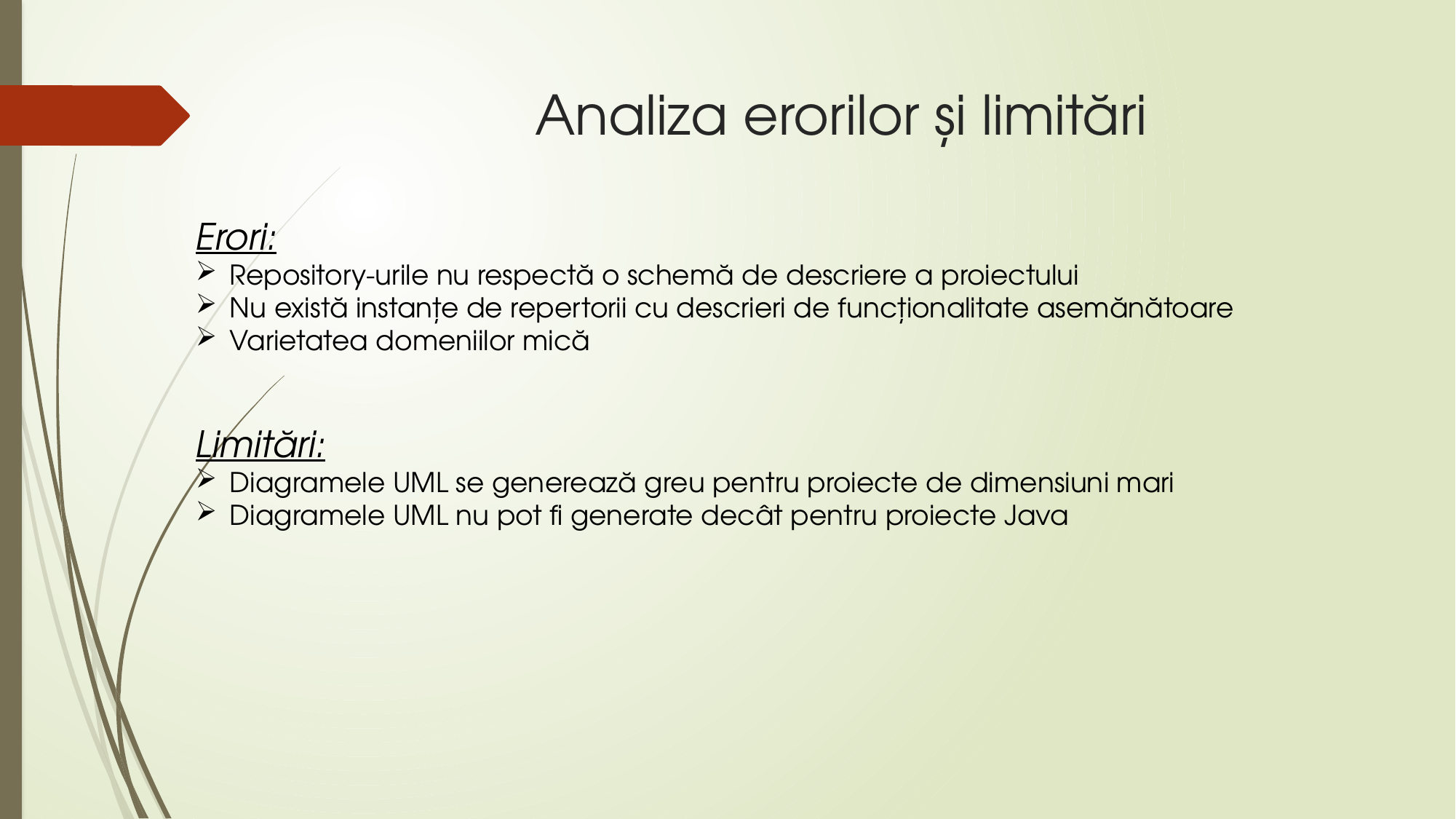

# Analiza erorilor și limitări
Erori:
Repository-urile nu respectă o schemă de descriere a proiectului
Nu există instanțe de repertorii cu descrieri de funcționalitate asemănătoare
Varietatea domeniilor mică

Limitări:
Diagramele UML se generează greu pentru proiecte de dimensiuni mari
Diagramele UML nu pot fi generate decât pentru proiecte Java